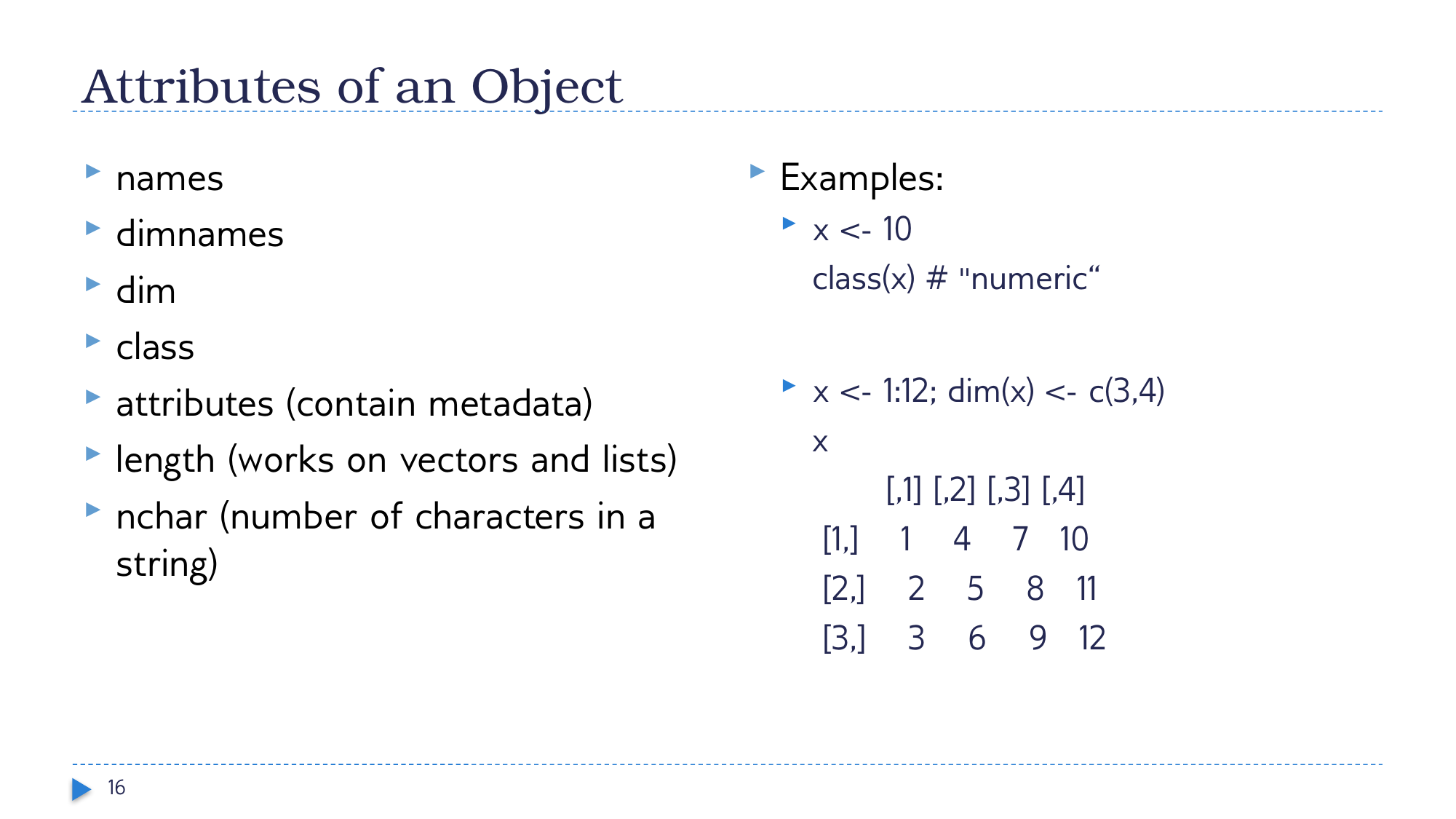

# Attributes of an Object
Examples:
x <- 10
   class(x) # "numeric“

x <- 1:12; dim(x) <- c(3,4)
   x
          [,1] [,2] [,3] [,4]
    [1,]    1    4    7   10
    [2,]    2    5    8   11
    [3,]    3    6    9   12

names
dimnames
dim
class
attributes (contain metadata)
length (works on vectors and lists)
nchar (number of characters in a string)
16